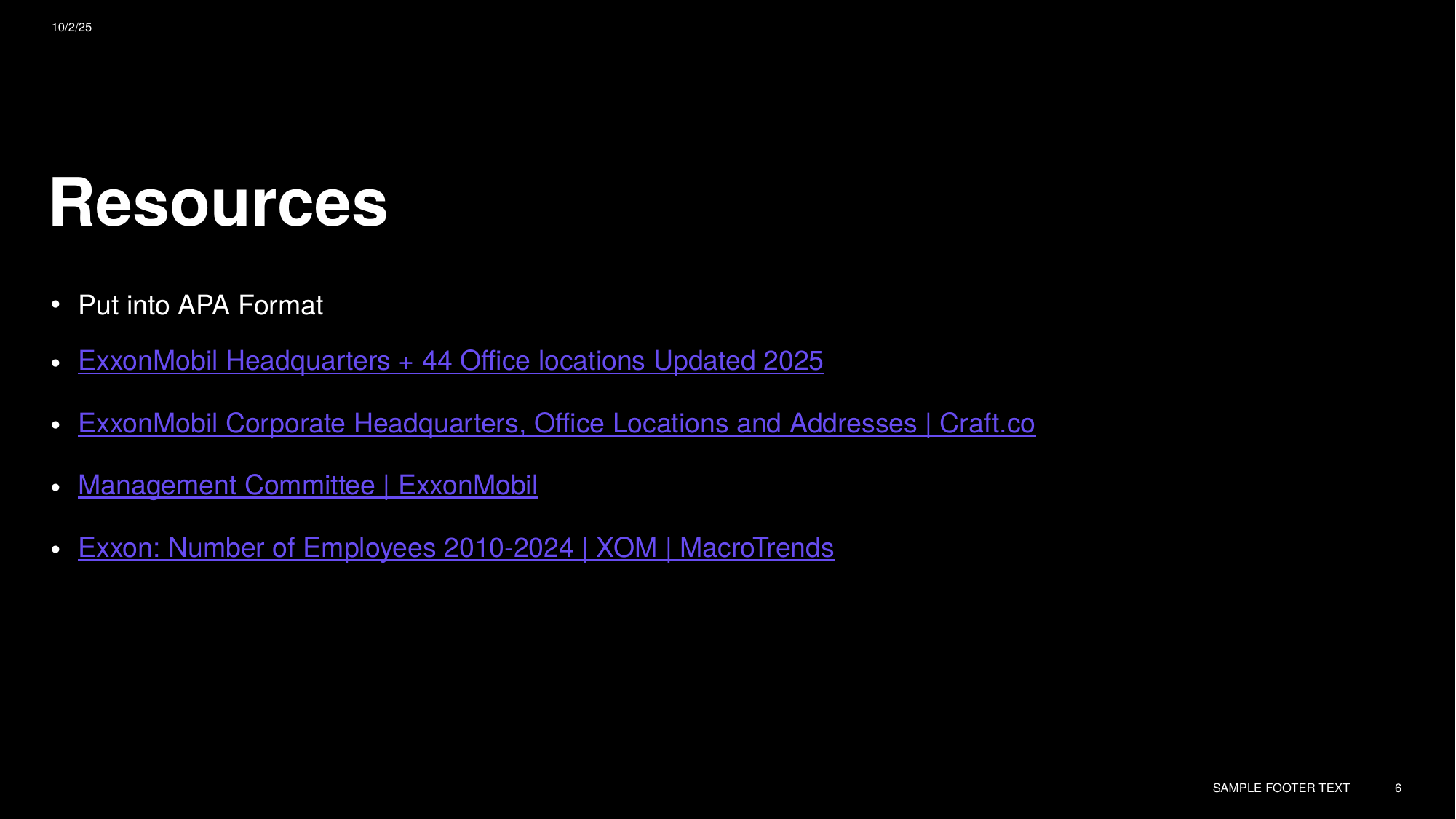

10/2/25
# Resources
Put into APA Format
ExxonMobil Headquarters + 44 Office locations Updated 2025
ExxonMobil Corporate Headquarters, Office Locations and Addresses | Craft.co
​Management Committee | ExxonMobil
Exxon: Number of Employees 2010-2024 | XOM | MacroTrends

Sample Footer Text
6